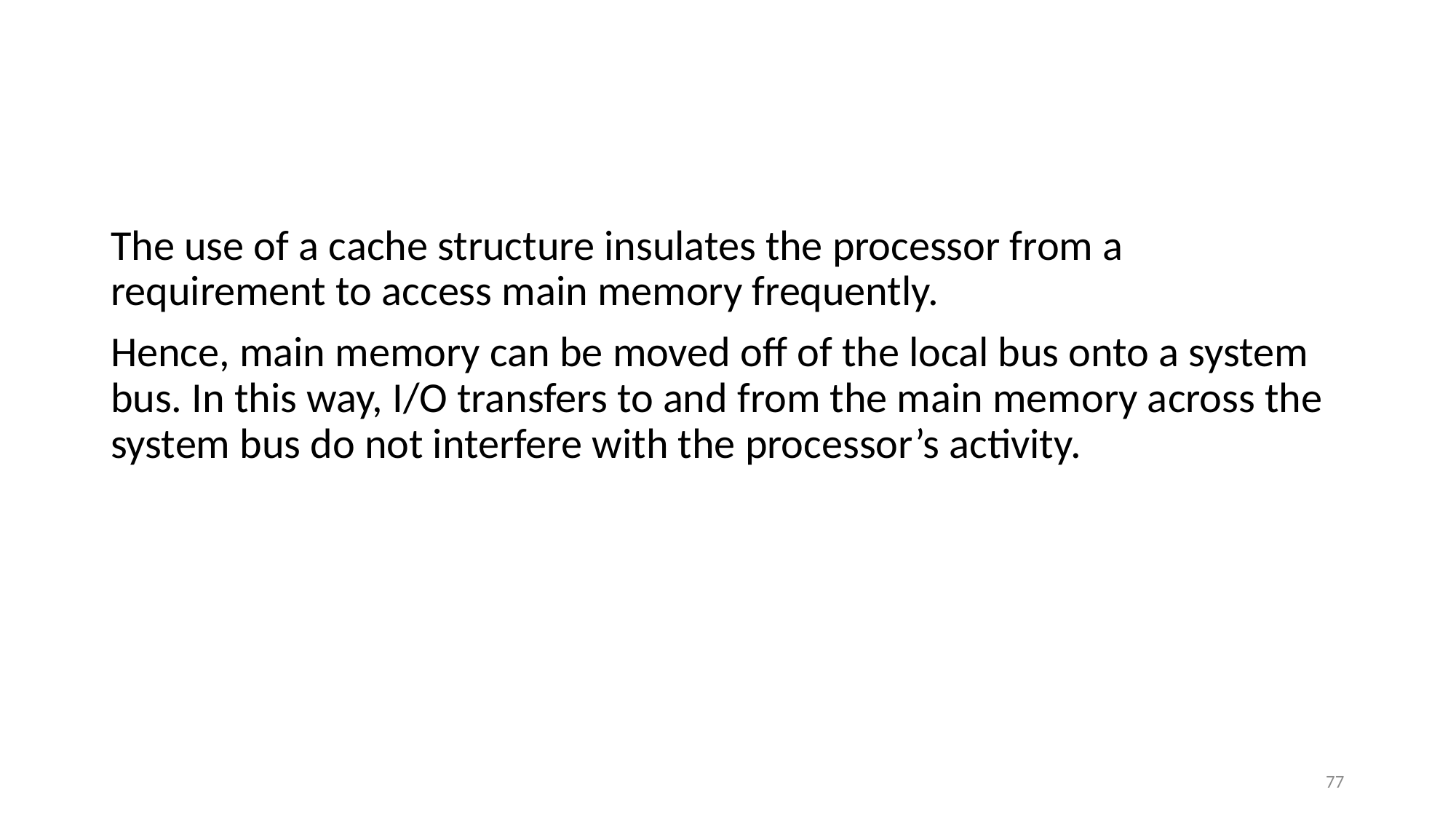

The use of a cache structure insulates the processor from a requirement to access main memory frequently.
Hence, main memory can be moved off of the local bus onto a system bus. In this way, I/O transfers to and from the main memory across the system bus do not interfere with the processor’s activity.
77